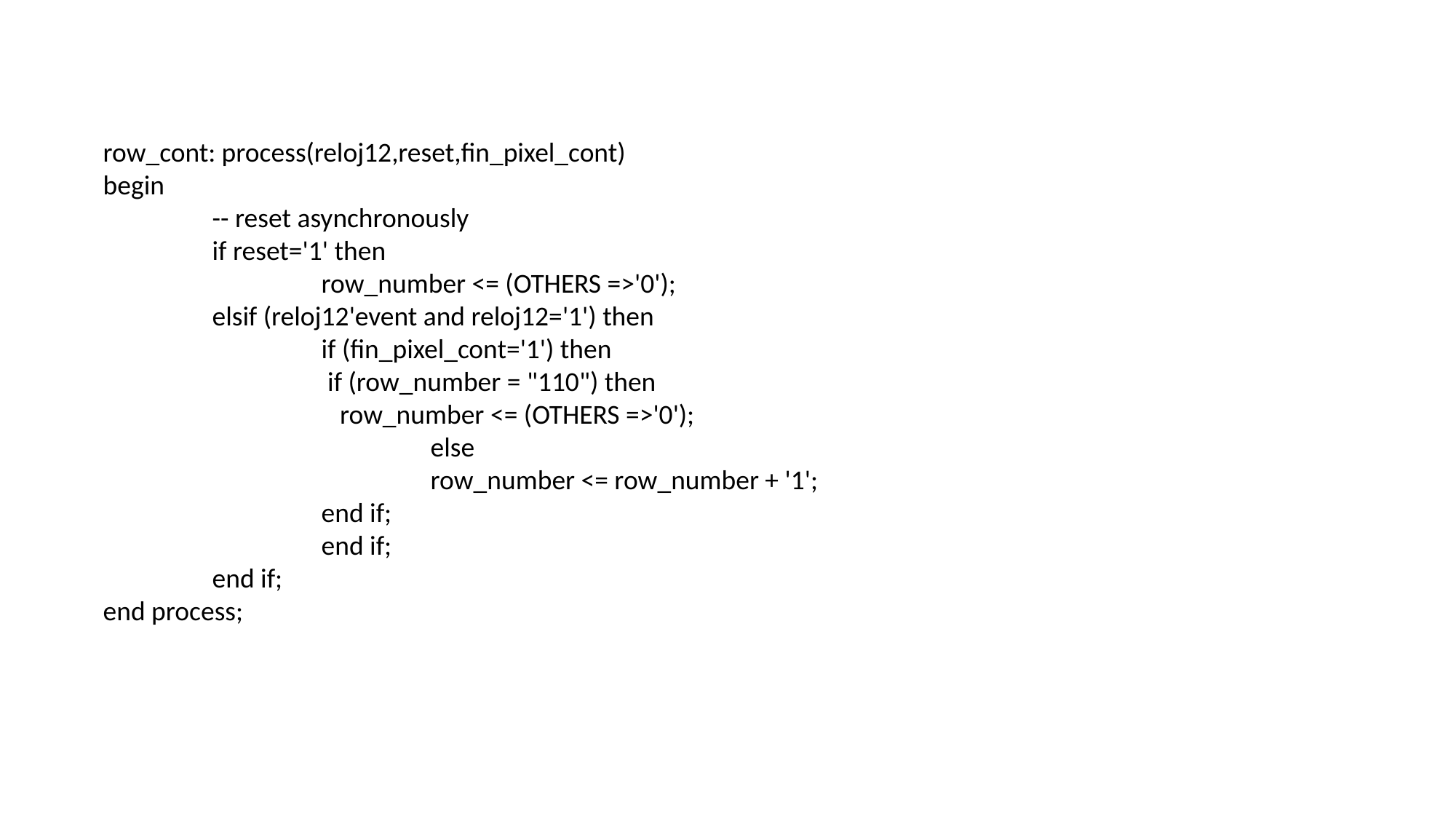

row_cont: process(reloj12,reset,fin_pixel_cont)
begin
	-- reset asynchronously
	if reset='1' then
		row_number <= (OTHERS =>'0');
	elsif (reloj12'event and reloj12='1') then
		if (fin_pixel_cont='1') then
		 if (row_number = "110") then
		   row_number <= (OTHERS =>'0');
			else
			row_number <= row_number + '1';
		end if;
		end if;
	end if;
end process;